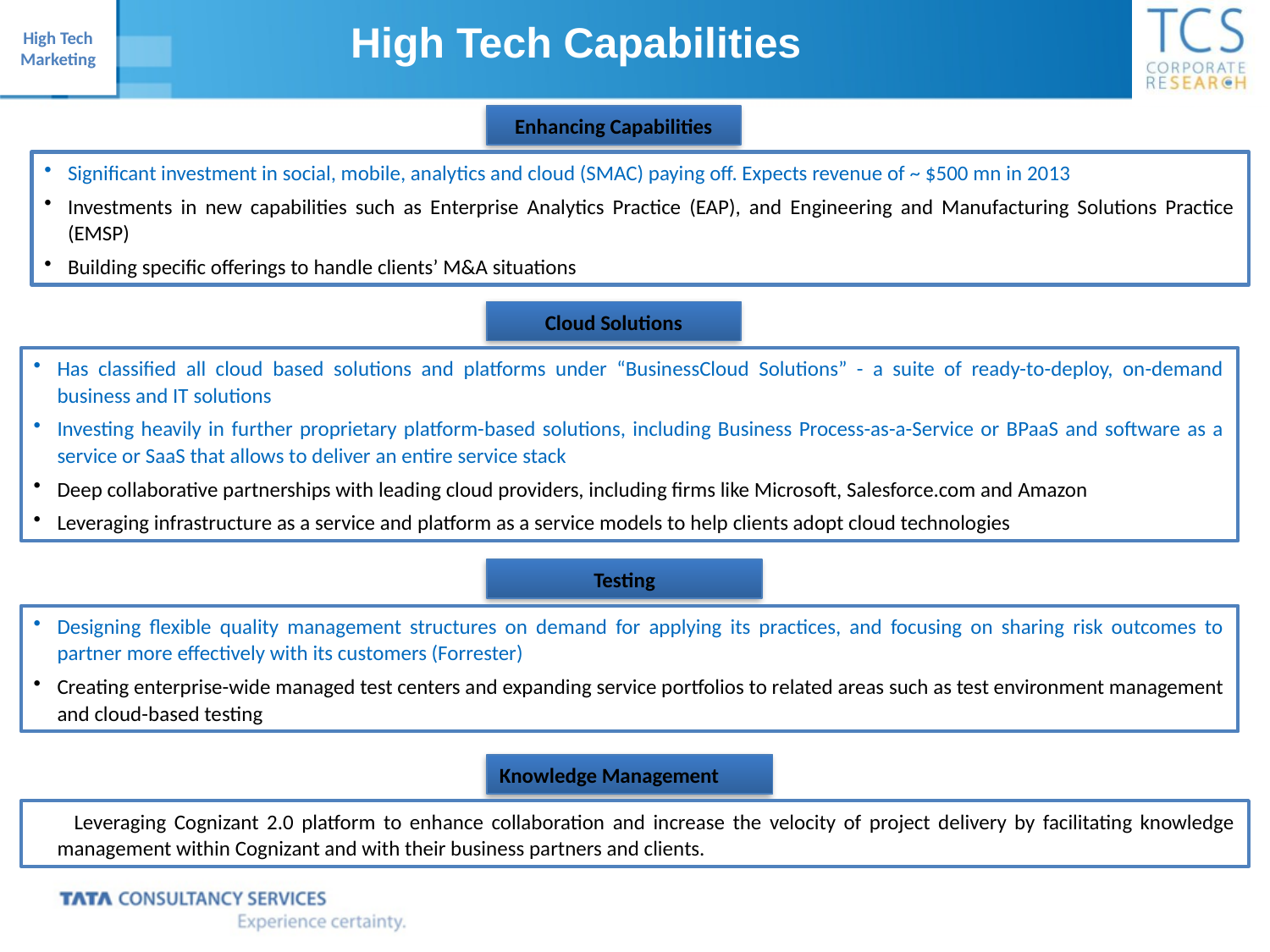

High Tech Capabilities

Enhancing Capabilities
Significant investment in social, mobile, analytics and cloud (SMAC) paying off. Expects revenue of ~ $500 mn in 2013
Investments in new capabilities such as Enterprise Analytics Practice (EAP), and Engineering and Manufacturing Solutions Practice (EMSP)
Building specific offerings to handle clients’ M&A situations
Cloud Solutions
Has classified all cloud based solutions and platforms under “BusinessCloud Solutions” - a suite of ready-to-deploy, on-demand business and IT solutions
Investing heavily in further proprietary platform-based solutions, including Business Process-as-a-Service or BPaaS and software as a service or SaaS that allows to deliver an entire service stack
Deep collaborative partnerships with leading cloud providers, including firms like Microsoft, Salesforce.com and Amazon
Leveraging infrastructure as a service and platform as a service models to help clients adopt cloud technologies
Testing
Designing flexible quality management structures on demand for applying its practices, and focusing on sharing risk outcomes to partner more effectively with its customers (Forrester)
Creating enterprise-wide managed test centers and expanding service portfolios to related areas such as test environment management and cloud-based testing
Knowledge Management
     Leveraging Cognizant 2.0 platform to enhance collaboration and increase the velocity of project delivery by facilitating knowledge management within Cognizant and with their business partners and clients.